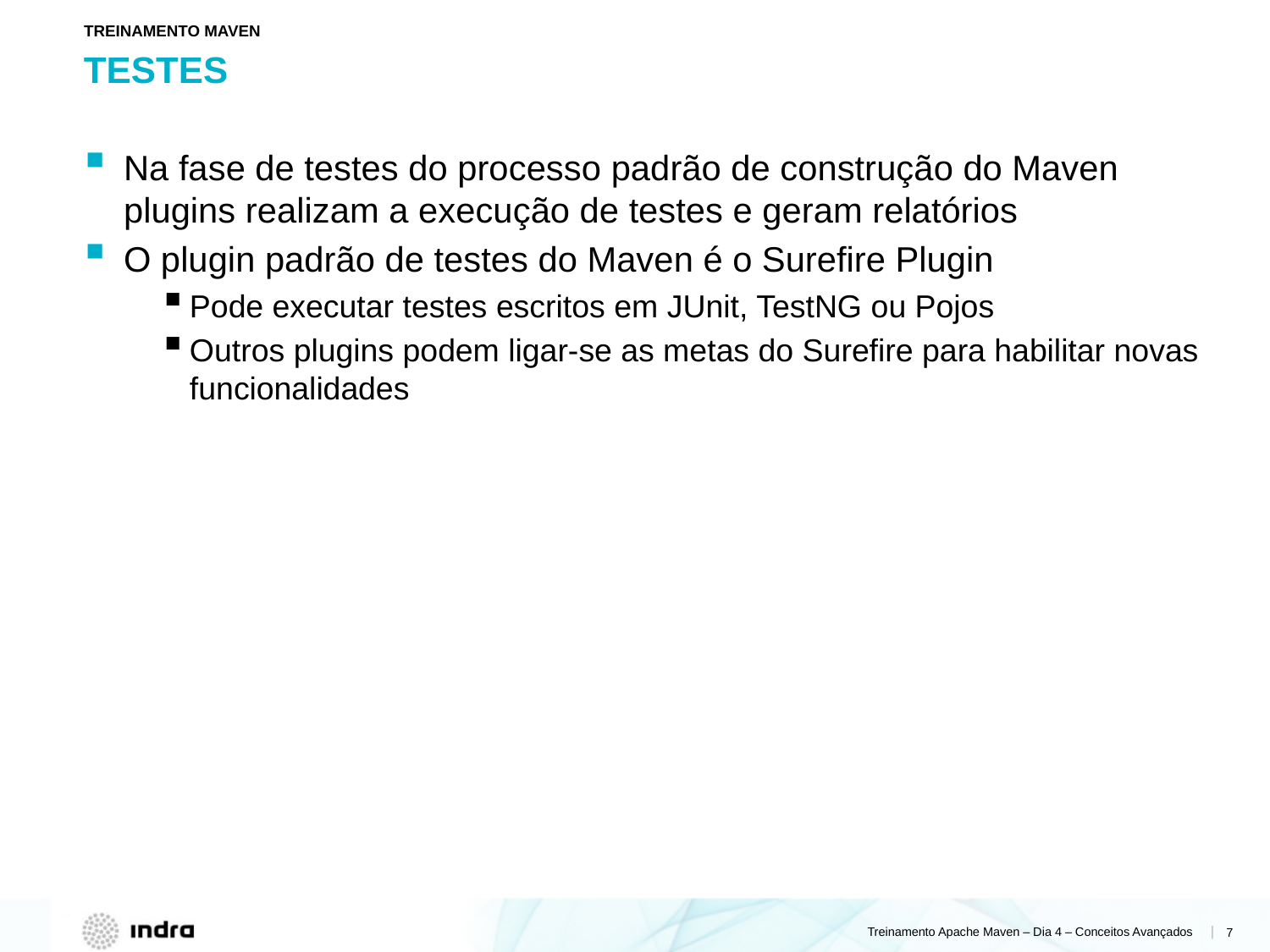

TREINAMENTO MAVEN
# TESTES
Na fase de testes do processo padrão de construção do Maven plugins realizam a execução de testes e geram relatórios
O plugin padrão de testes do Maven é o Surefire Plugin
Pode executar testes escritos em JUnit, TestNG ou Pojos
Outros plugins podem ligar-se as metas do Surefire para habilitar novas funcionalidades